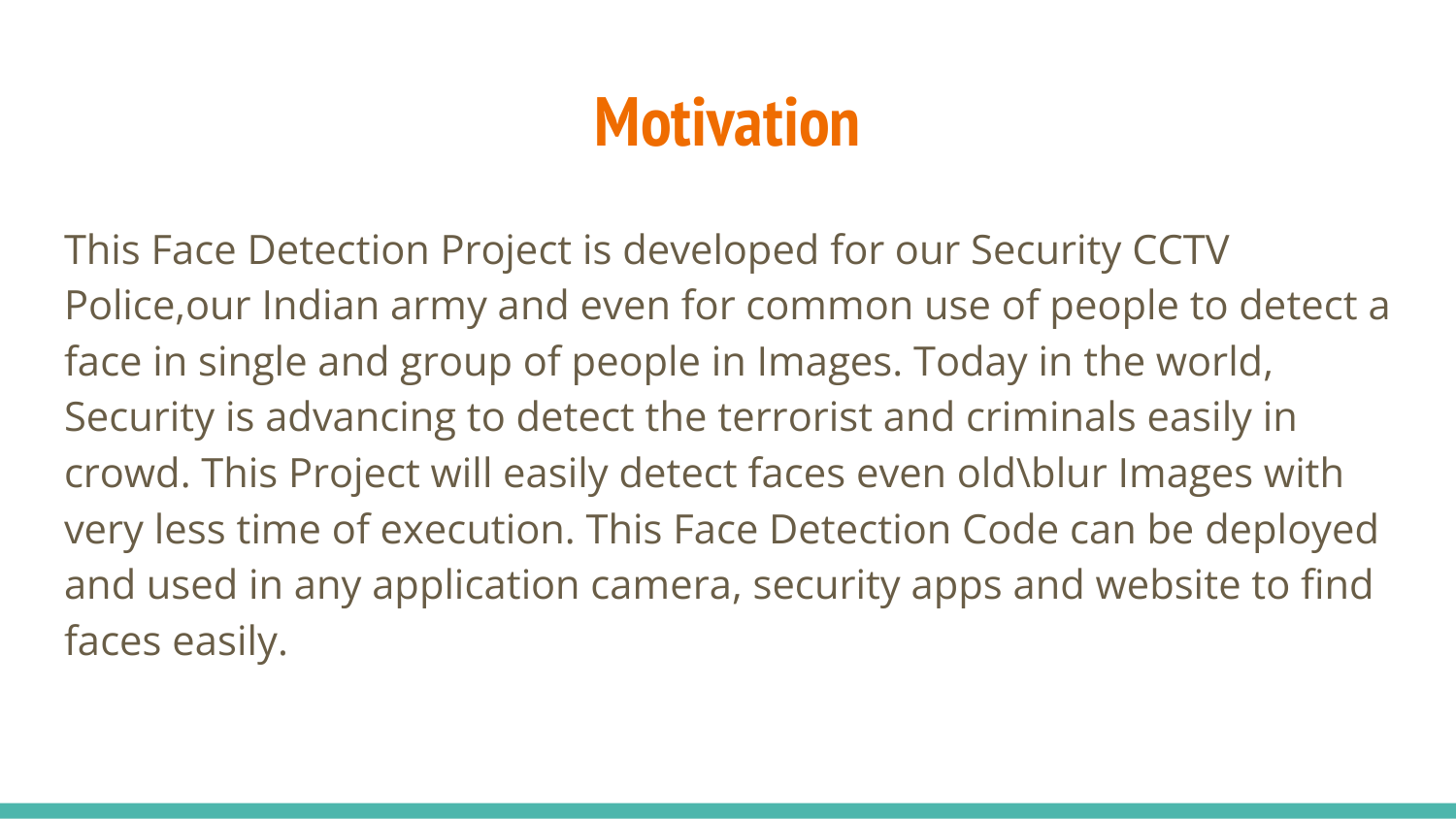

# Motivation

This Face Detection Project is developed for our Security CCTV Police,our Indian army and even for common use of people to detect a face in single and group of people in Images. Today in the world, Security is advancing to detect the terrorist and criminals easily in crowd. This Project will easily detect faces even old\blur Images with very less time of execution. This Face Detection Code can be deployed and used in any application camera, security apps and website to find faces easily.